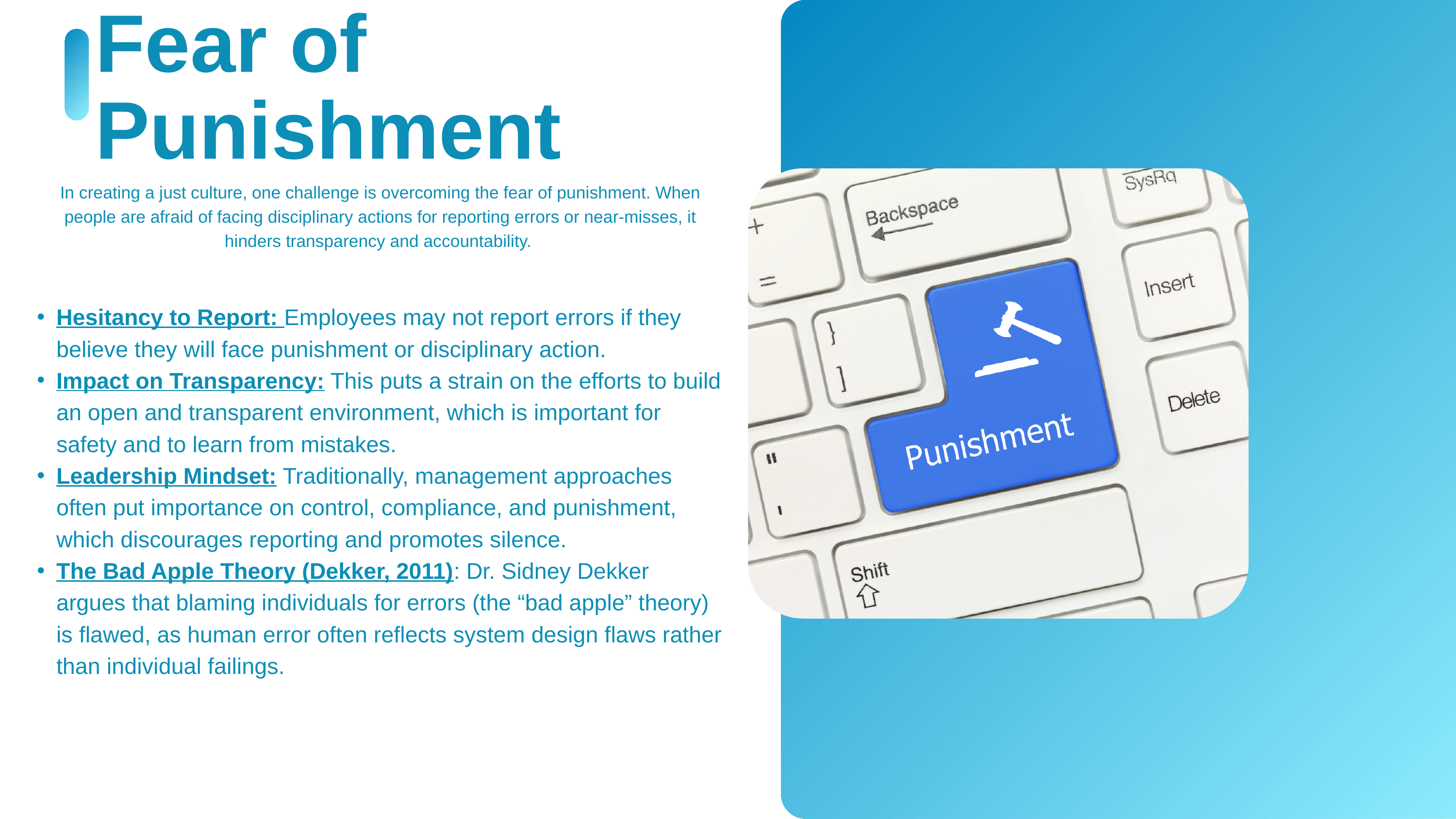

Fear of Punishment

In creating a just culture, one challenge is overcoming the fear of punishment. When people are afraid of facing disciplinary actions for reporting errors or near-misses, it hinders transparency and accountability.
Hesitancy to Report: Employees may not report errors if they believe they will face punishment or disciplinary action.
Impact on Transparency: This puts a strain on the efforts to build an open and transparent environment, which is important for safety and to learn from mistakes.
Leadership Mindset: Traditionally, management approaches often put importance on control, compliance, and punishment, which discourages reporting and promotes silence.
The Bad Apple Theory (Dekker, 2011): Dr. Sidney Dekker argues that blaming individuals for errors (the “bad apple” theory) is flawed, as human error often reflects system design flaws rather than individual failings.